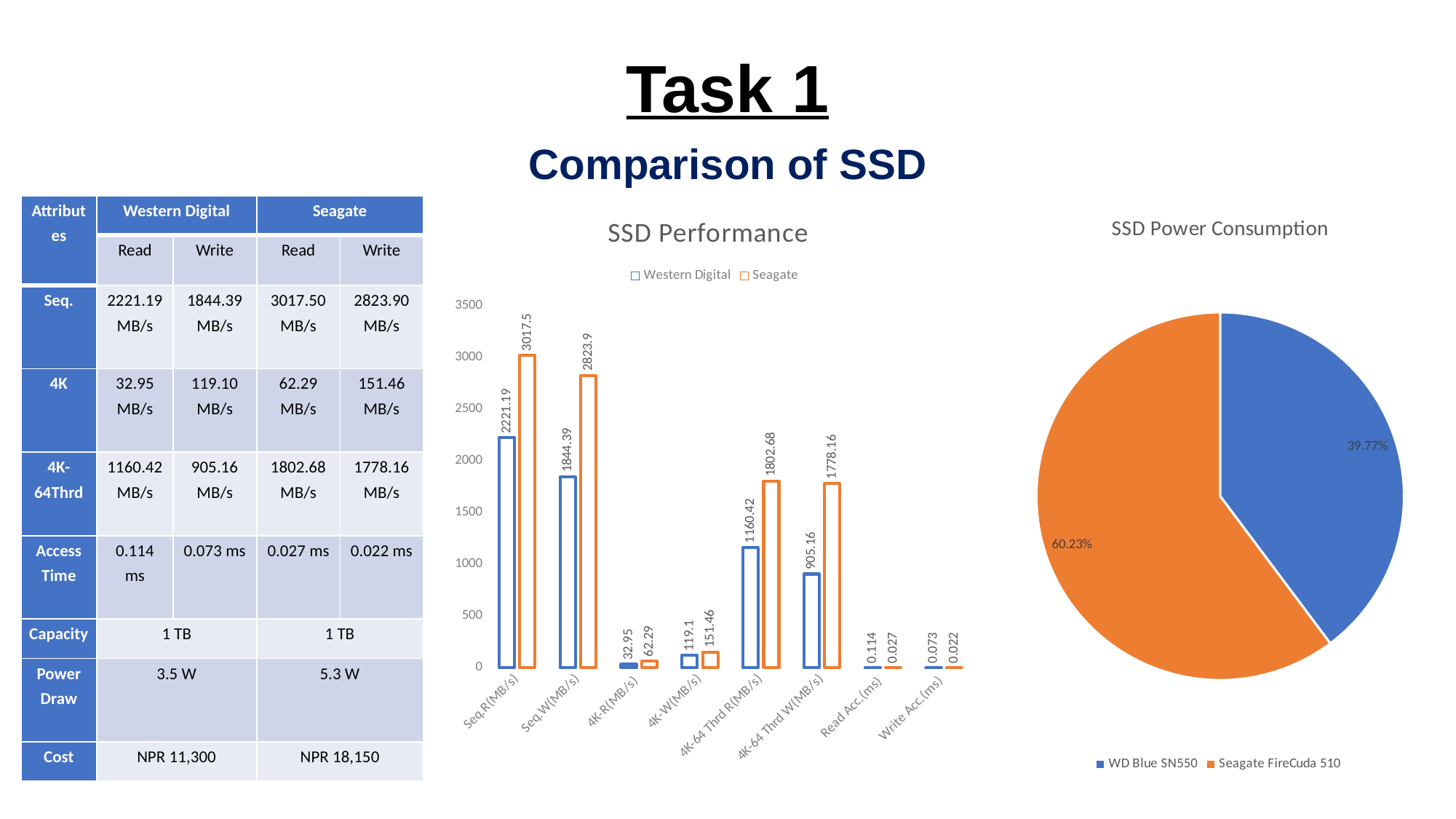

# Task 1
Comparison of SSD

### Chart: SSD Performance

| Category | Western Digital | Seagate |
|---|---|---|
| Seq.R(MB/s) | 2221.19 | 3017.5 |
| Seq.W(MB/s) | 1844.39 | 2823.9 |
| 4K-R(MB/s)  | 32.95 | 62.29 |
| 4K-W(MB/s) | 119.1 | 151.46 |
| 4K-64 Thrd R(MB/s) | 1160.42 | 1802.68 |
| 4K-64 Thrd W(MB/s) | 905.16 | 1778.16 |
| Read Acc.(ms)  | 0.114 | 0.027 |
| Write Acc.(ms)  | 0.073 | 0.022 |

### Chart: SSD Power Consumption

| Category | Sales |
|---|---|
| WD Blue SN550 | 0.3977 |
| Seagate FireCuda 510  | 0.6023 |
| Attributes | Western Digital |  | Seagate |  |
| --- | --- | --- | --- | --- |
|  | Read | Write | Read | Write |
| Seq. | 2221.19 MB/s | 1844.39 MB/s | 3017.50 MB/s | 2823.90 MB/s |
| 4K | 32.95 MB/s | 119.10 MB/s | 62.29 MB/s | 151.46 MB/s |
| 4K-64Thrd | 1160.42 MB/s | 905.16 MB/s | 1802.68 MB/s | 1778.16 MB/s |
| Access Time | 0.114 ms | 0.073 ms | 0.027 ms | 0.022 ms |
| Capacity | 1 TB |  | 1 TB |  |
| Power Draw | 3.5 W |  | 5.3 W |  |
| Cost | NPR 11,300 |  | NPR 18,150 |  |